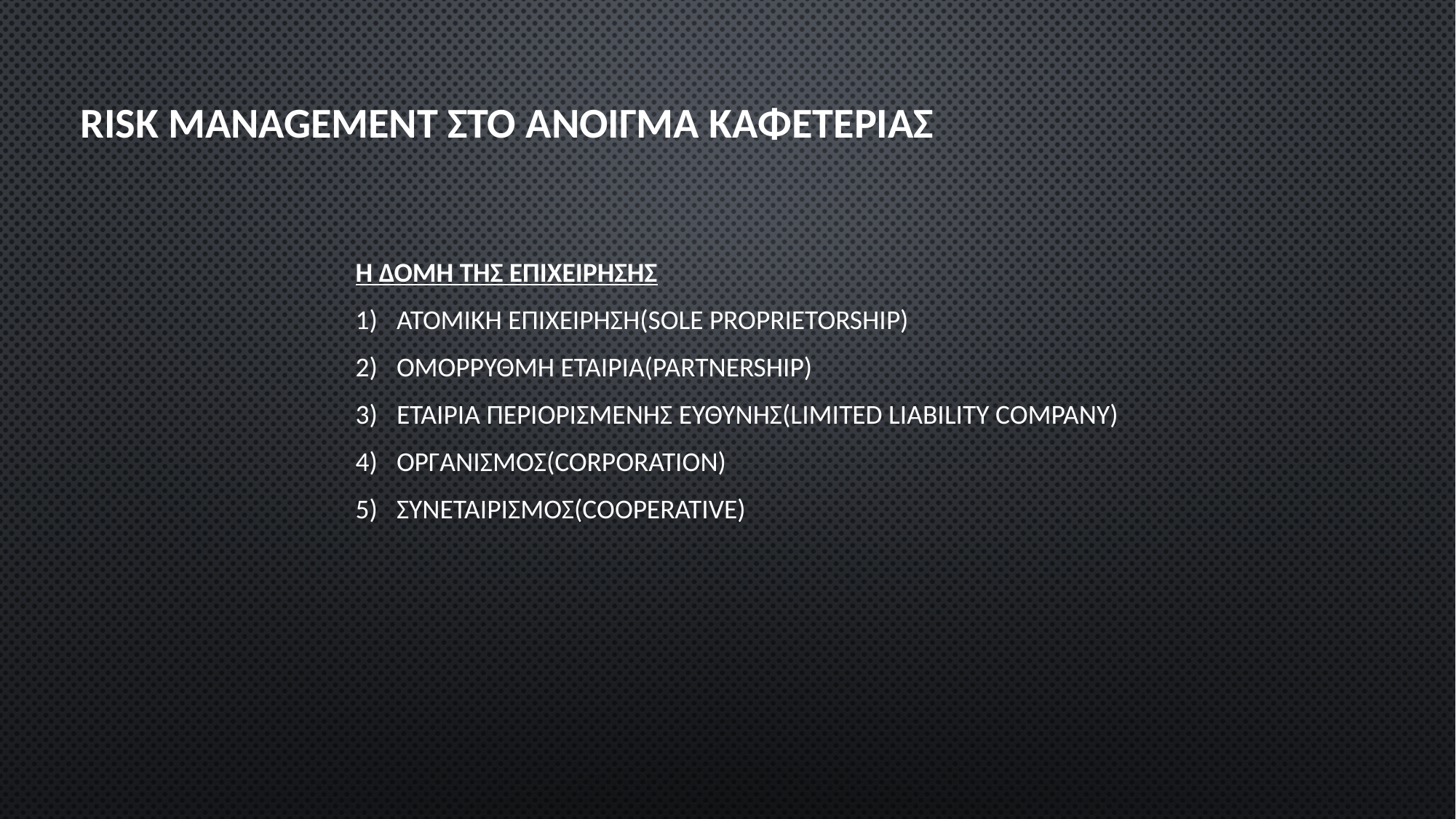

# RISK MANAGEMENT ΣΤΟ ΑΝΟΙΓΜΑ ΚΑΦΕΤΕΡΙΑΣ
Η ΔΟΜΗ ΤΗΣ ΕΠΙΧΕΙΡΗΣΗΣ
ΑΤΟΜΙΚΗ ΕΠΙΧΕΙΡΗΣΗ(SOLE PROPRIETORSHIP)
ΟΜΟΡΡΥΘΜΗ ΕΤΑΙΡΙΑ(PARTNERSHIP)
ΕΤΑΙΡΙΑ ΠΕΡΙΟΡΙΣΜΕΝΗΣ ΕΥΘΥΝΗΣ(LIMITED LIABILITY COMPANY)
ΟΡΓΑΝΙΣΜΟΣ(CORPORATION)
ΣΥΝΕΤΑΙΡΙΣΜΟΣ(COOPERATIVE)